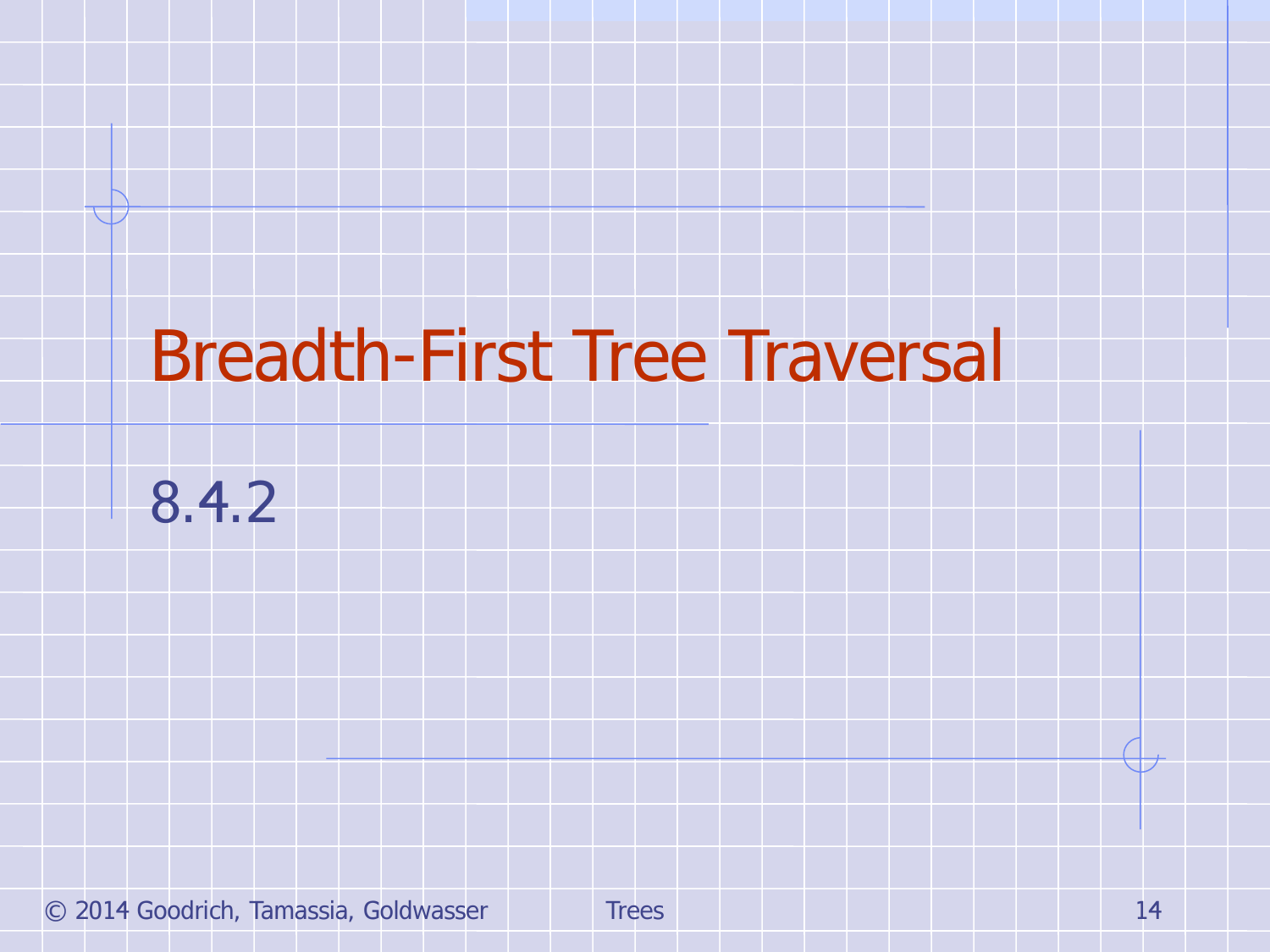

# Breadth-First Tree Traversal
8.4.2
© 2014 Goodrich, Tamassia, Goldwasser
Trees
14